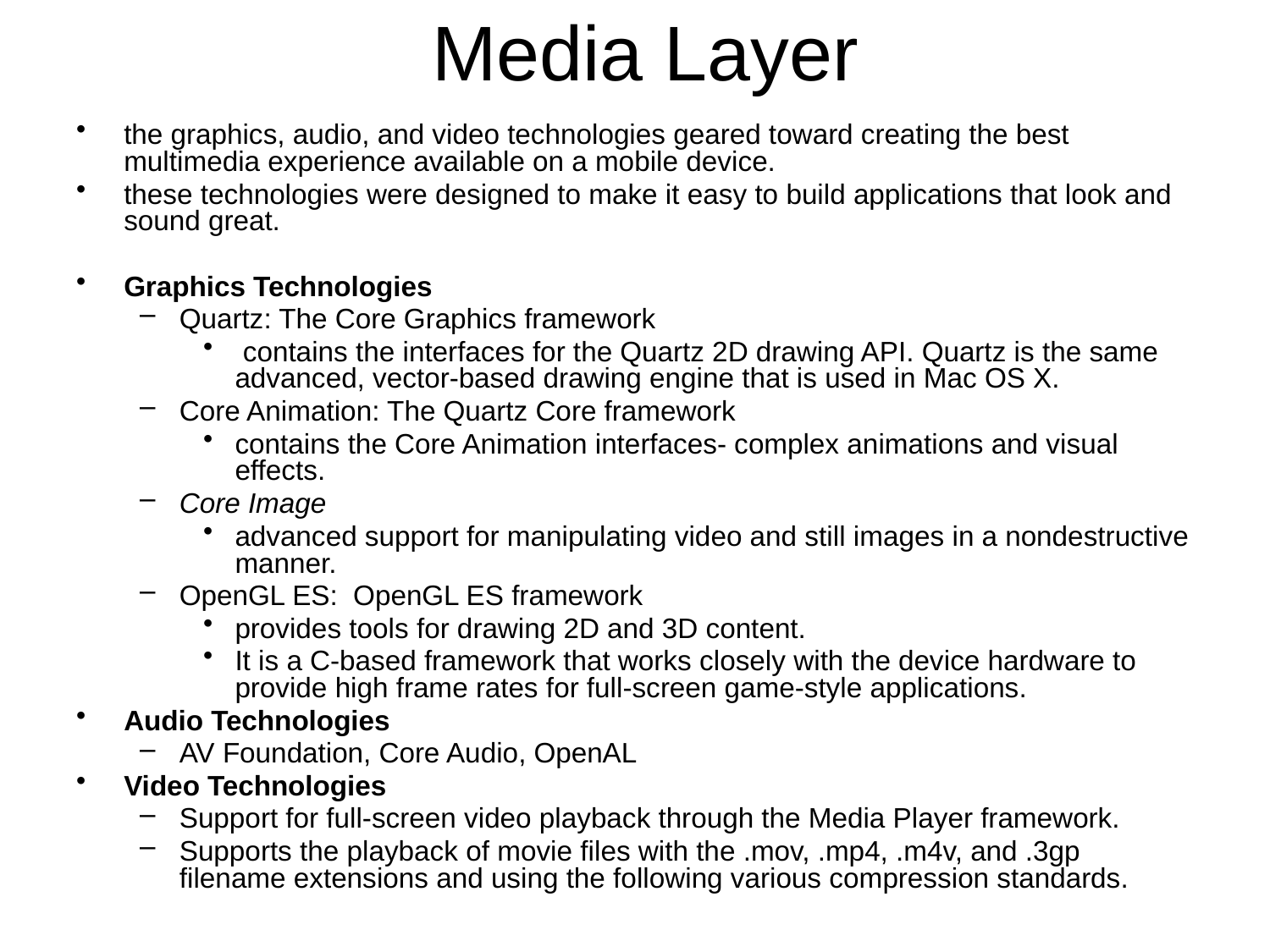

# Media Layer
the graphics, audio, and video technologies geared toward creating the best multimedia experience available on a mobile device.
these technologies were designed to make it easy to build applications that look and sound great.

Graphics Technologies
Quartz: The Core Graphics framework
 contains the interfaces for the Quartz 2D drawing API. Quartz is the same advanced, vector-based drawing engine that is used in Mac OS X.
Core Animation: The Quartz Core framework
contains the Core Animation interfaces- complex animations and visual effects.
Core Image
advanced support for manipulating video and still images in a nondestructive manner.
OpenGL ES:  OpenGL ES framework
provides tools for drawing 2D and 3D content.
It is a C-based framework that works closely with the device hardware to provide high frame rates for full-screen game-style applications.
Audio Technologies
AV Foundation, Core Audio, OpenAL
Video Technologies
Support for full-screen video playback through the Media Player framework.
Supports the playback of movie files with the .mov, .mp4, .m4v, and .3gp filename extensions and using the following various compression standards.